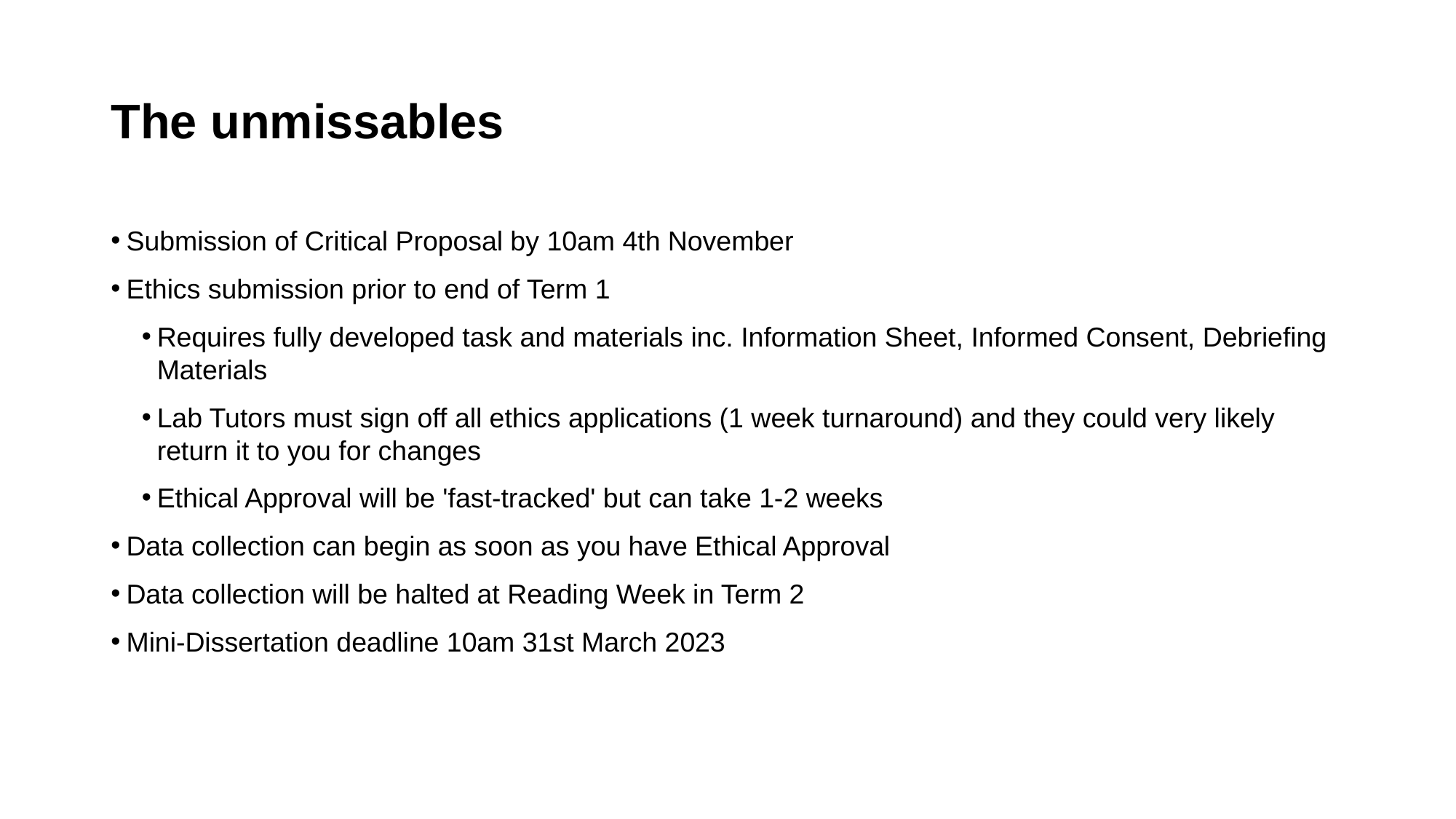

# The unmissables
Submission of Critical Proposal by 10am 4th November
Ethics submission prior to end of Term 1
Requires fully developed task and materials inc. Information Sheet, Informed Consent, Debriefing Materials
Lab Tutors must sign off all ethics applications (1 week turnaround) and they could very likely return it to you for changes
Ethical Approval will be 'fast-tracked' but can take 1-2 weeks
Data collection can begin as soon as you have Ethical Approval
Data collection will be halted at Reading Week in Term 2
Mini-Dissertation deadline 10am 31st March 2023